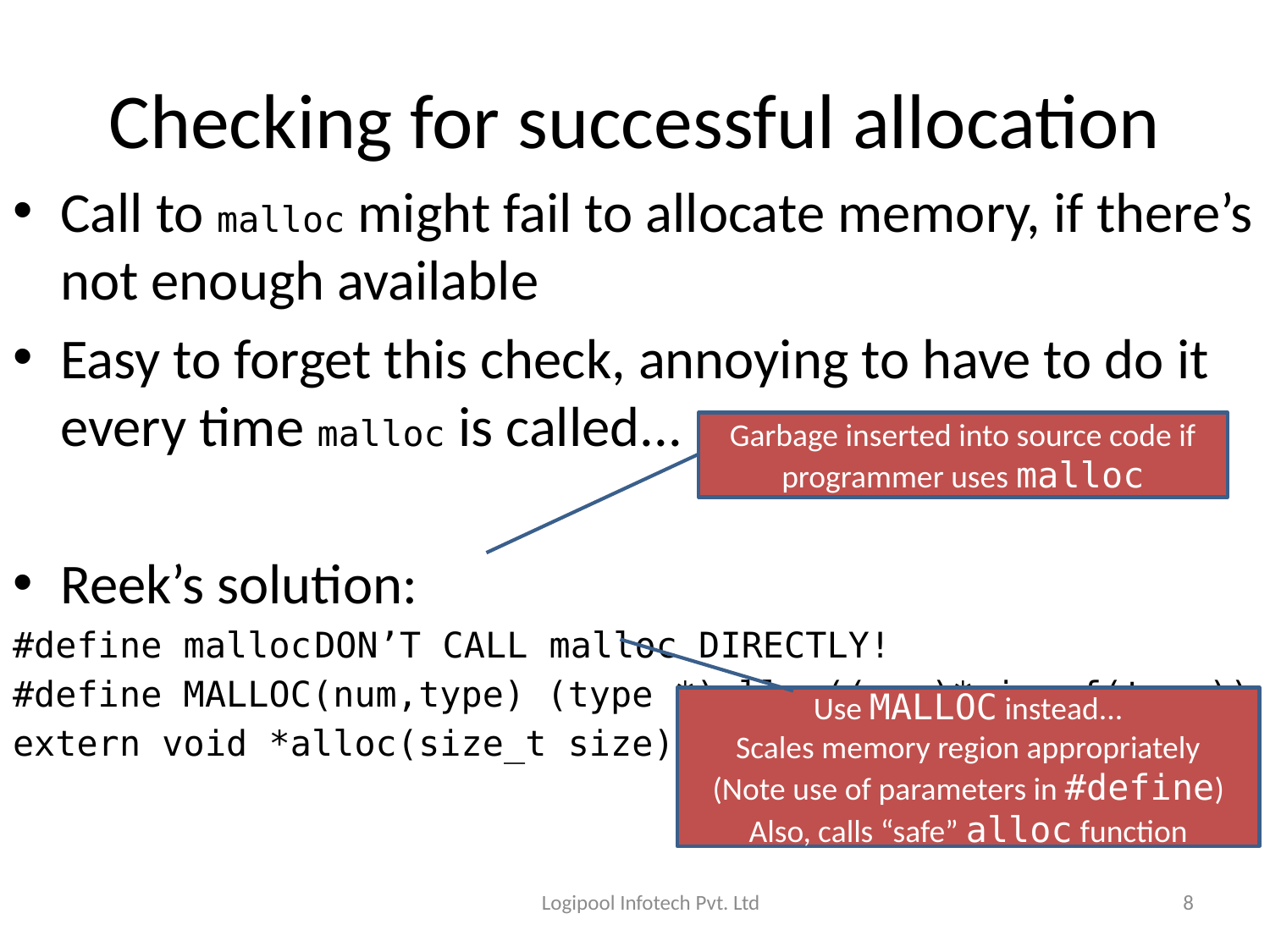

# Checking for successful allocation
Call to malloc might fail to allocate memory, if there’s not enough available
Easy to forget this check, annoying to have to do it every time malloc is called...

Reek’s solution:
#define malloc	DON’T CALL malloc DIRECTLY!
#define MALLOC(num,type) (type *)alloc((num)*sizeof(type))
extern void *alloc(size_t size);

Garbage inserted into source code if programmer uses malloc
Use MALLOC instead...
Scales memory region appropriately
(Note use of parameters in #define)
Also, calls “safe” alloc function
Logipool Infotech Pvt. Ltd
8